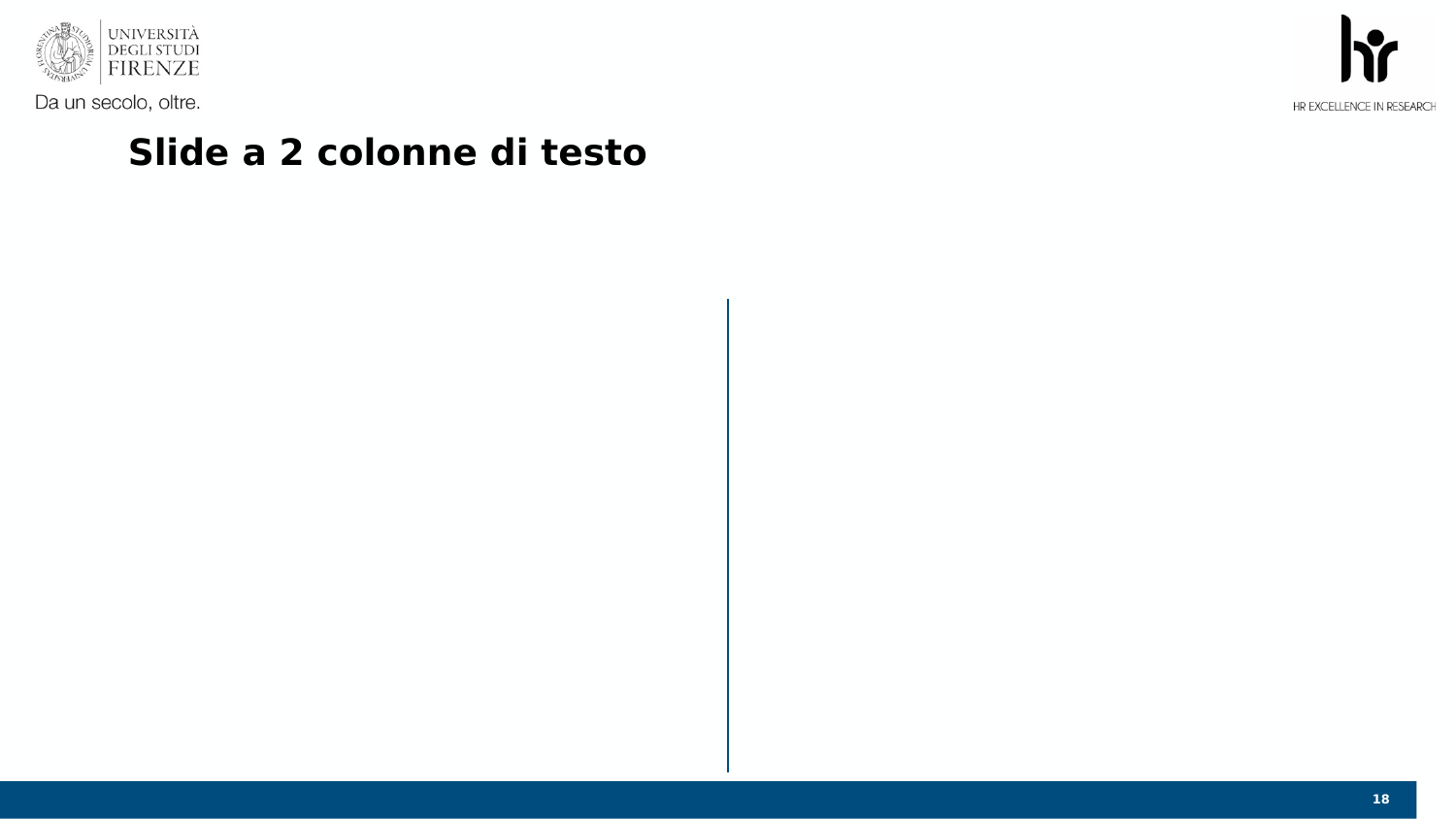

# Slide a 2 colonne di testo